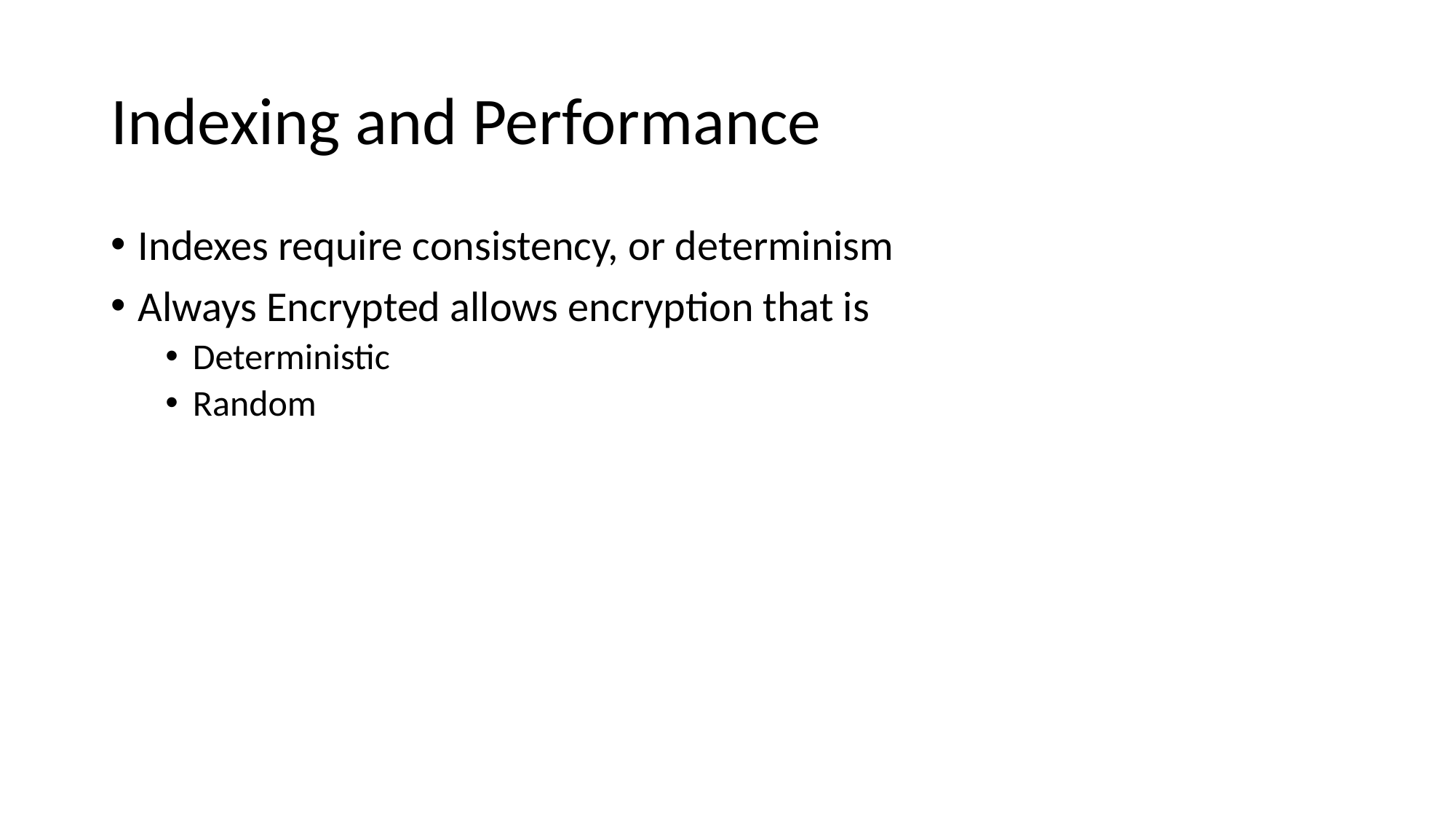

# Indexing and Performance
Indexes require consistency, or determinism
Always Encrypted allows encryption that is
Deterministic
Random